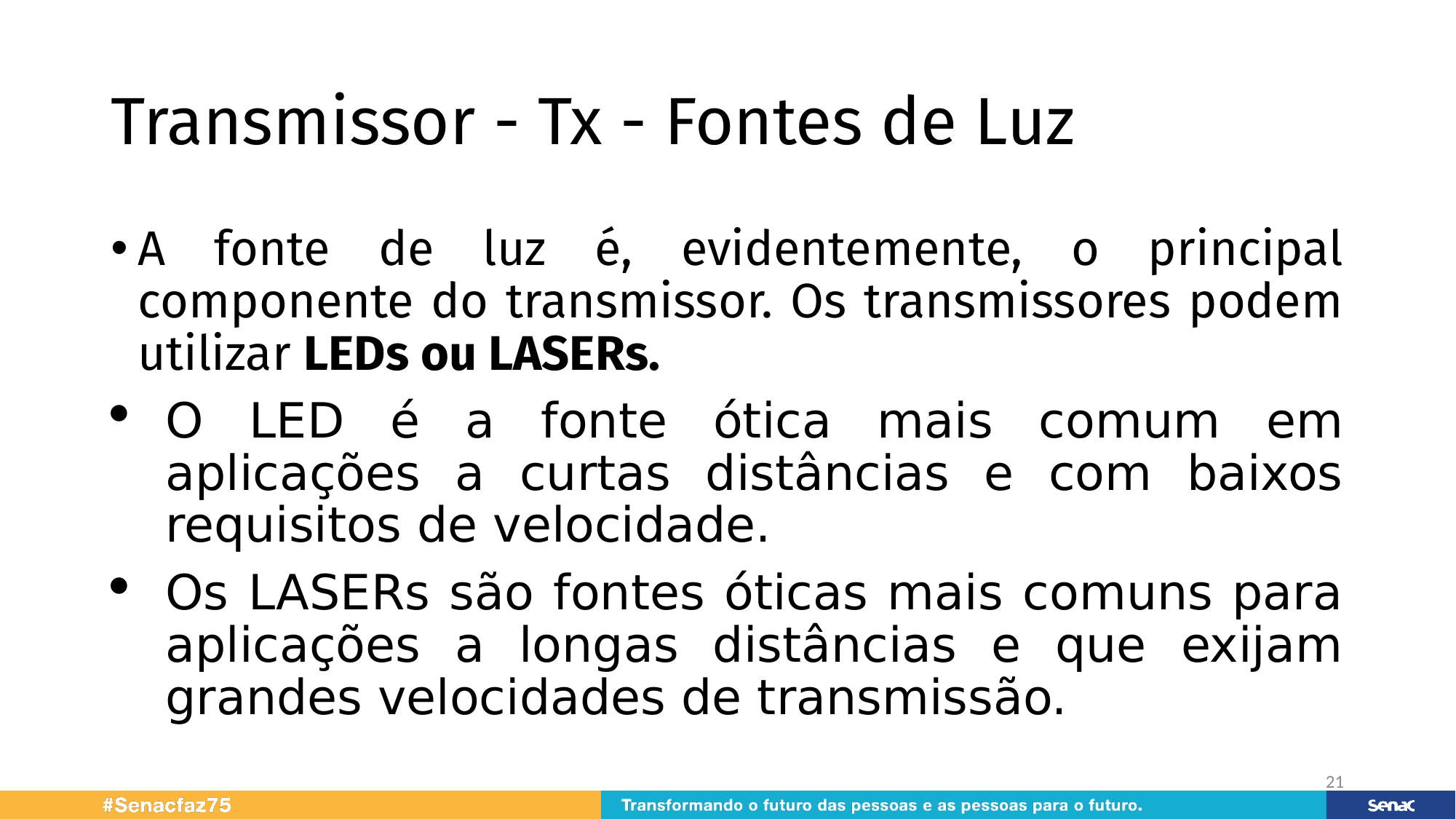

# Transmissor - Tx - Fontes de Luz
A fonte de luz é, evidentemente, o principal componente do transmissor. Os transmissores podem utilizar LEDs ou LASERs.
O LED é a fonte ótica mais comum em aplicações a curtas distâncias e com baixos requisitos de velocidade.
Os LASERs são fontes óticas mais comuns para aplicações a longas distâncias e que exijam grandes velocidades de transmissão.

21